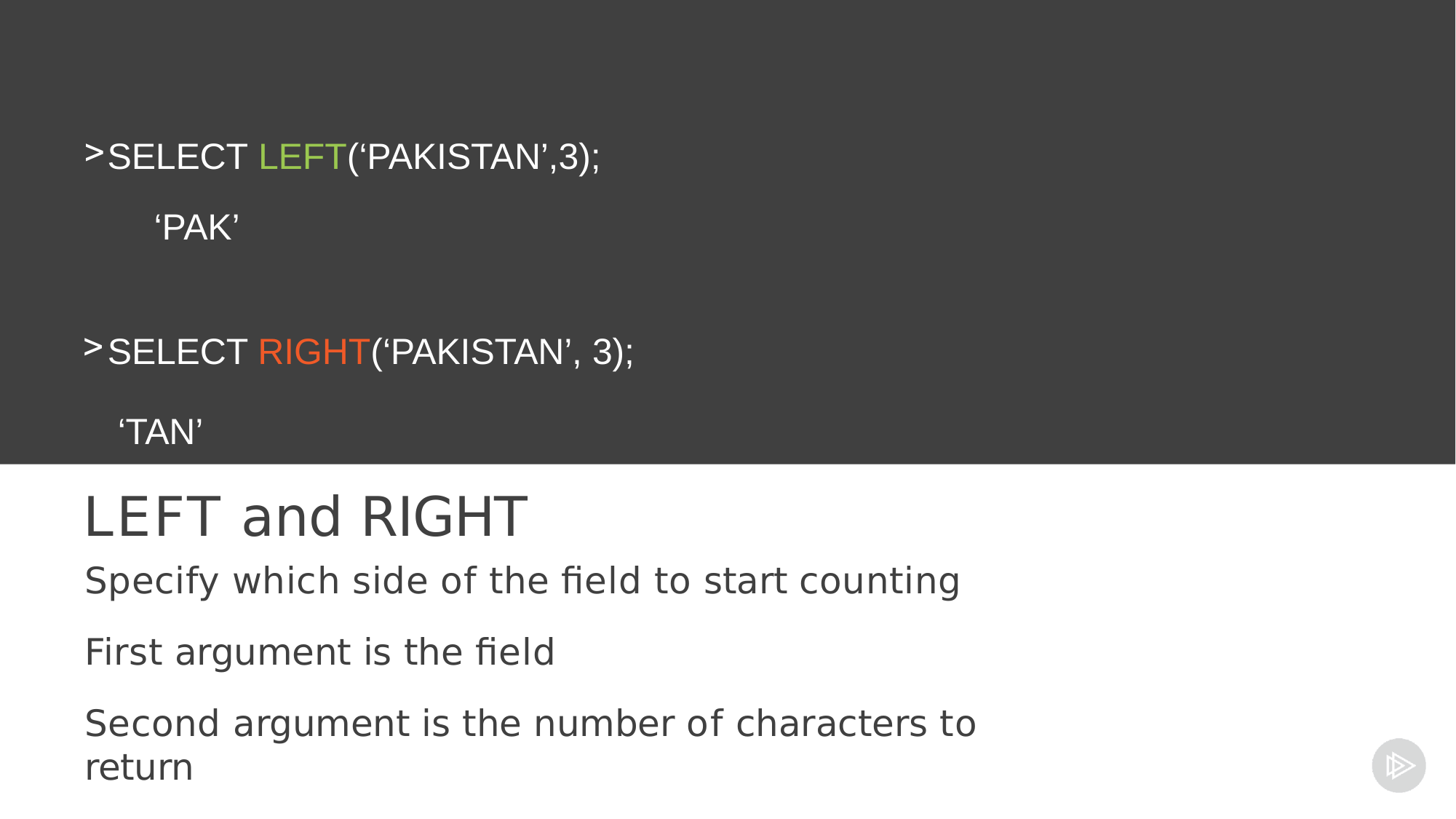

SELECT LEFT(‘PAKISTAN’,3);
‘PAK’

SELECT RIGHT(‘PAKISTAN’, 3);
 ‘TAN’
LEFT and RIGHT
Specify which side of the field to start counting
First argument is the field
Second argument is the number of characters to return